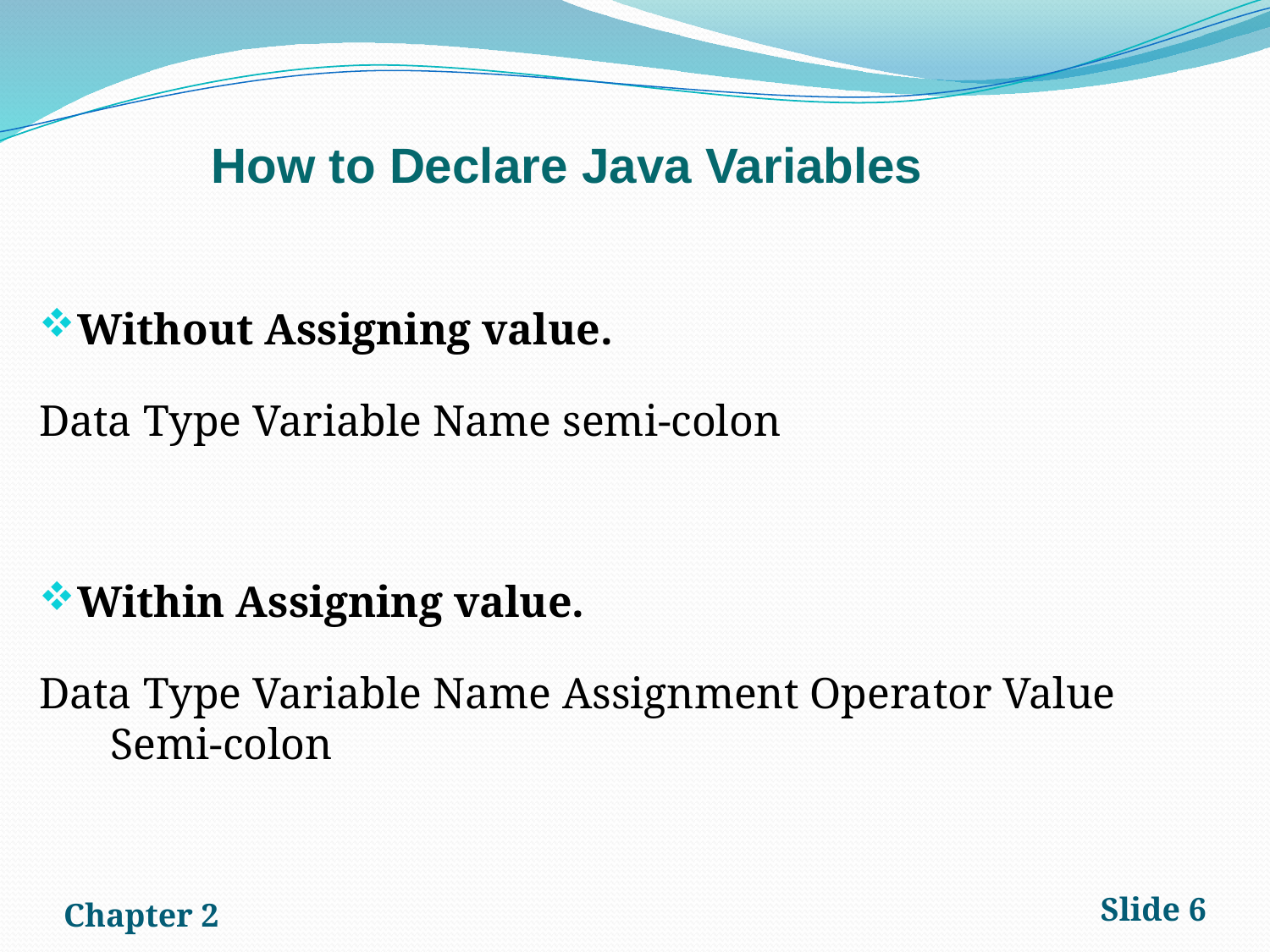

# How to Declare Java Variables
Without Assigning value.
Data Type Variable Name semi-colon

Within Assigning value.
Data Type Variable Name Assignment Operator Value Semi-colon
Chapter 2

Slide 6